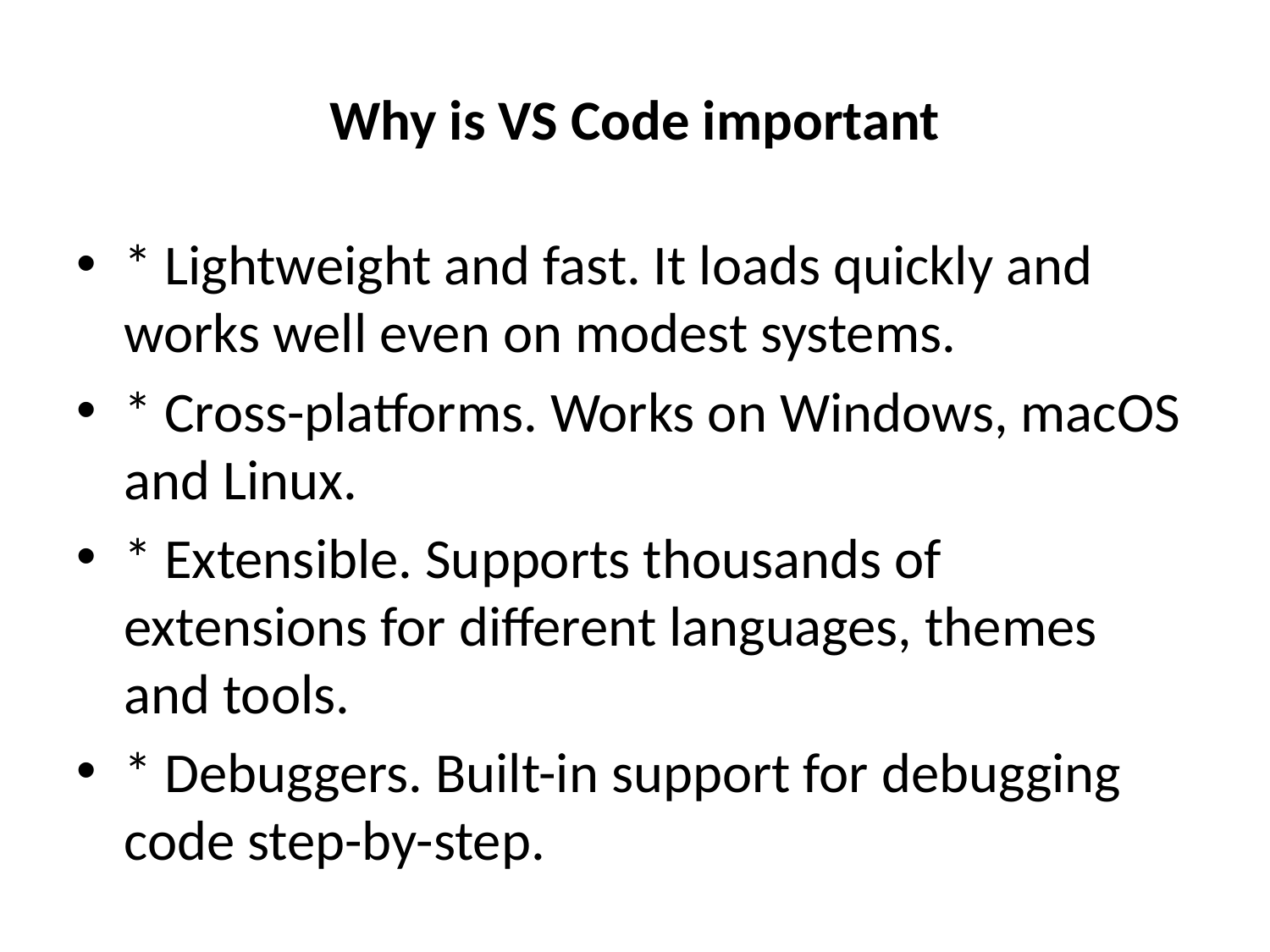

# Why is VS Code important
* Lightweight and fast. It loads quickly and works well even on modest systems.
* Cross-platforms. Works on Windows, macOS and Linux.
* Extensible. Supports thousands of extensions for different languages, themes and tools.
* Debuggers. Built-in support for debugging code step-by-step.